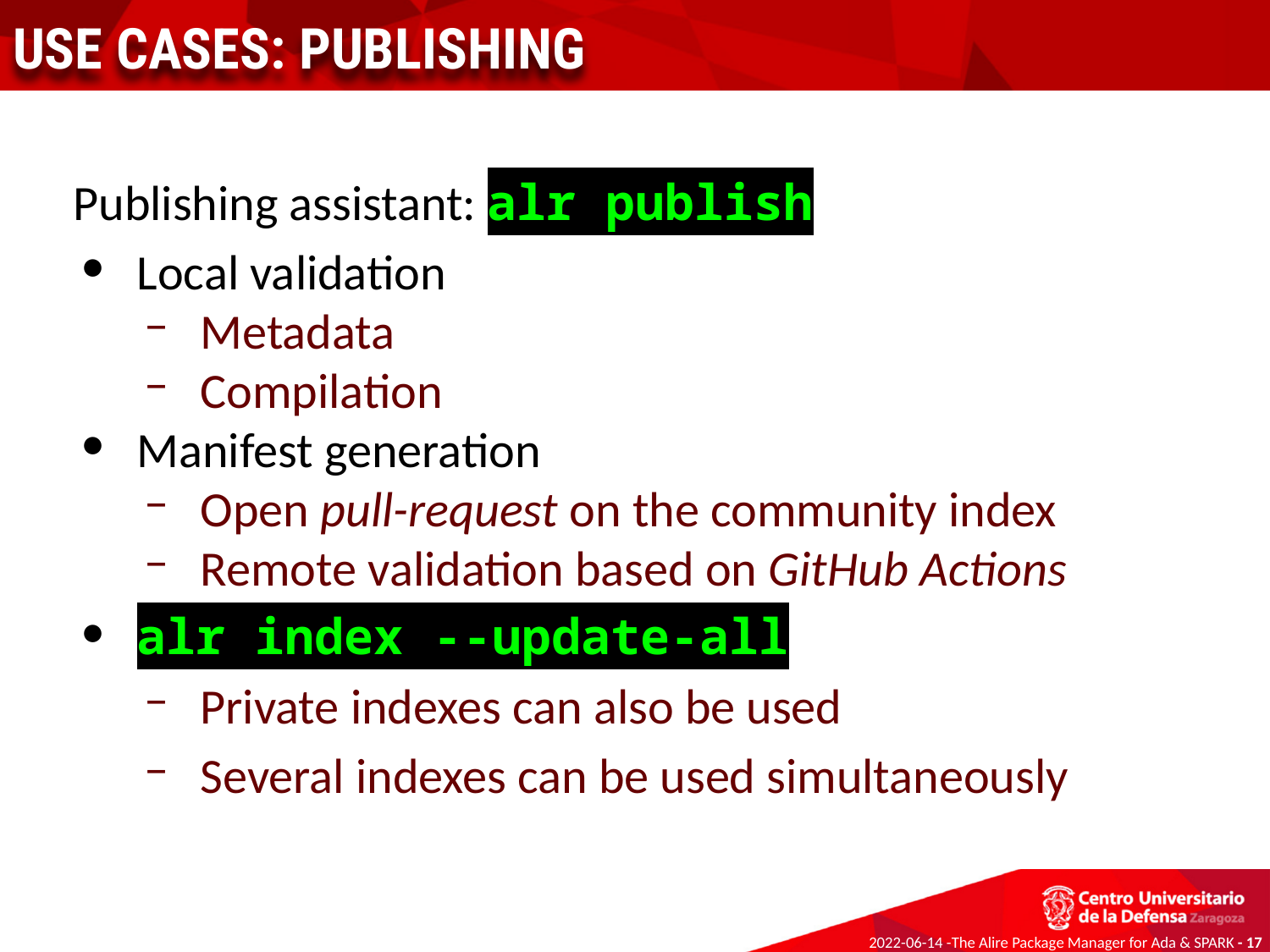

USE CASES: PUBLISHING
Publishing assistant: alr publish‌
Local validation
Metadata
Compilation
Manifest generation
Open pull-request on the community index
Remote validation based on GitHub Actions
alr index --update-all
Private indexes can also be used
Several indexes can be used simultaneously